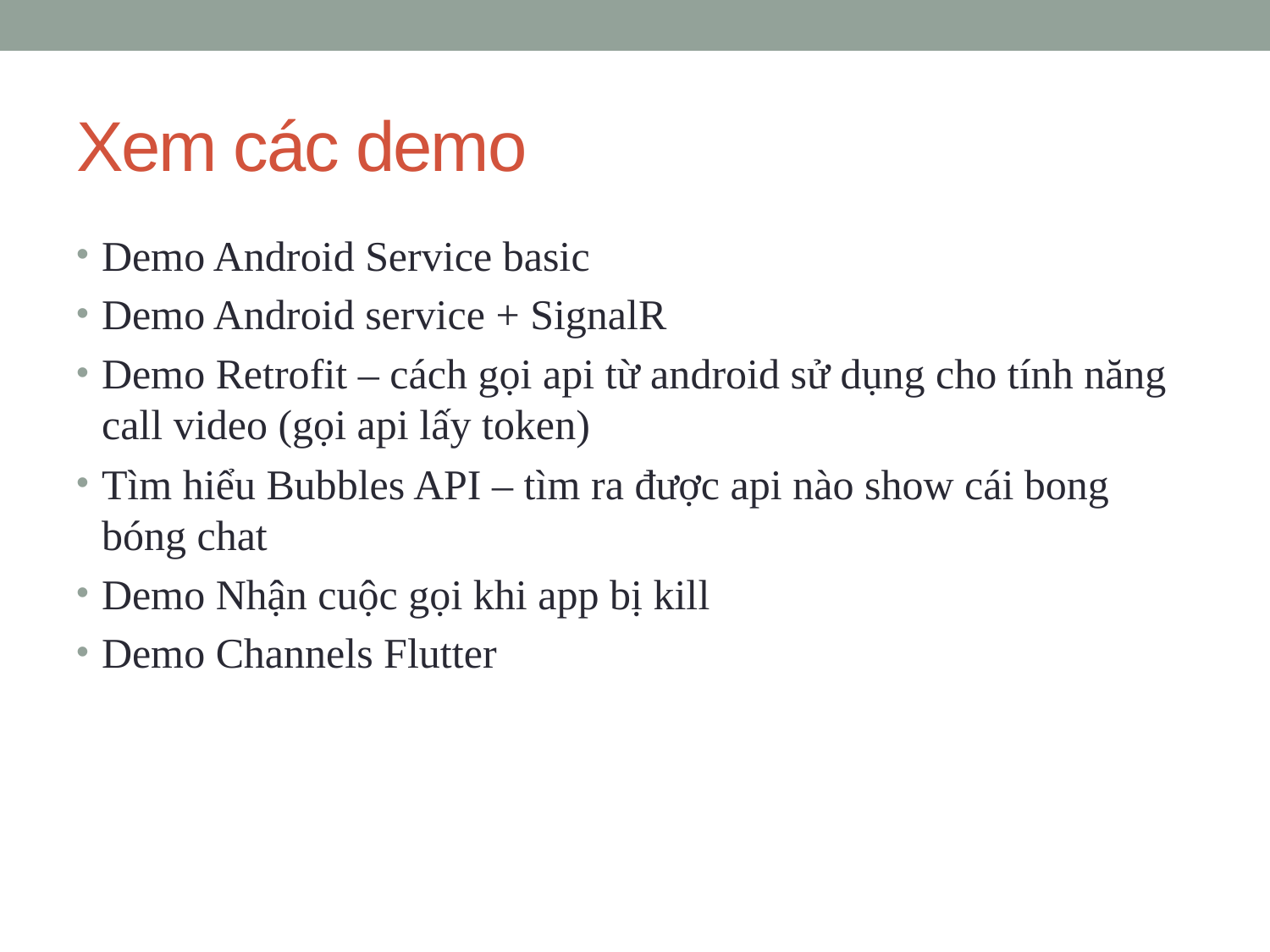

# Xem các demo
Demo Android Service basic
Demo Android service + SignalR
Demo Retrofit – cách gọi api từ android sử dụng cho tính năng call video (gọi api lấy token)
Tìm hiểu Bubbles API – tìm ra được api nào show cái bong bóng chat
Demo Nhận cuộc gọi khi app bị kill
Demo Channels Flutter